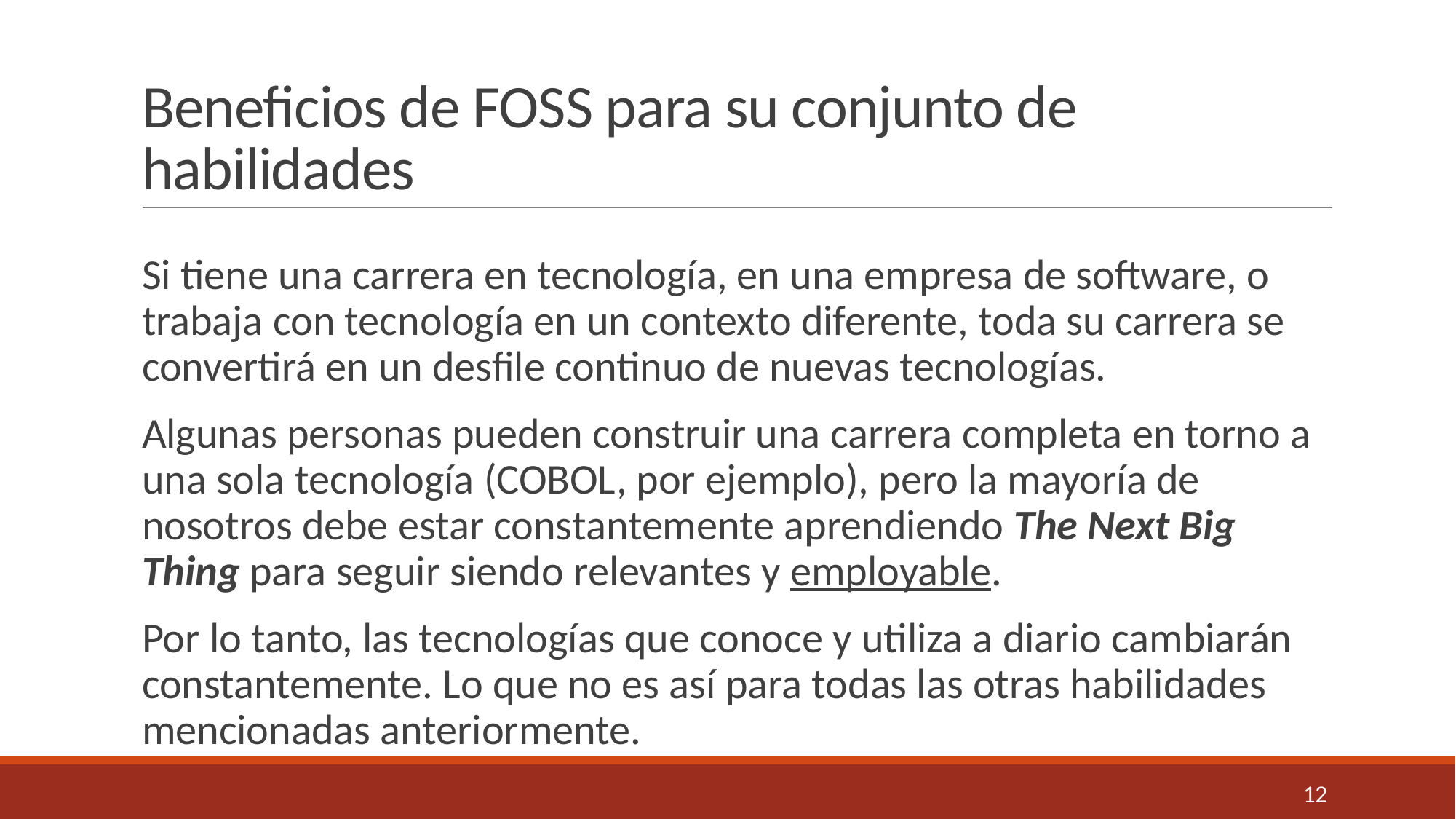

# Beneficios de FOSS para su conjunto de habilidades
Si tiene una carrera en tecnología, en una empresa de software, o trabaja con tecnología en un contexto diferente, toda su carrera se convertirá en un desfile continuo de nuevas tecnologías.
Algunas personas pueden construir una carrera completa en torno a una sola tecnología (COBOL, por ejemplo), pero la mayoría de nosotros debe estar constantemente aprendiendo The Next Big Thing para seguir siendo relevantes y employable.
Por lo tanto, las tecnologías que conoce y utiliza a diario cambiarán constantemente. Lo que no es así para todas las otras habilidades mencionadas anteriormente.
12